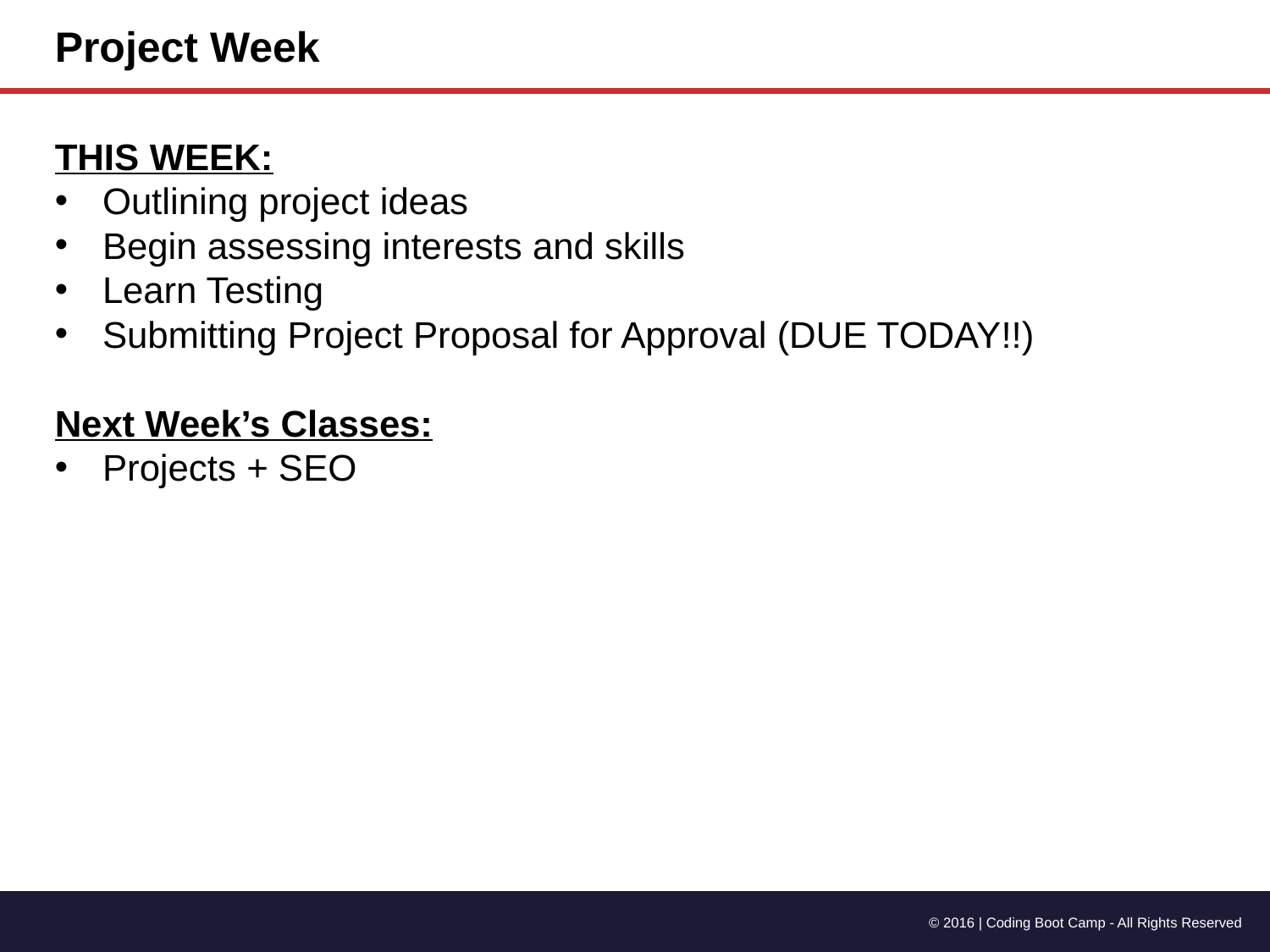

Project Week
THIS WEEK:
Outlining project ideas
Begin assessing interests and skills
Learn Testing
Submitting Project Proposal for Approval (DUE TODAY!!)

Next Week’s Classes:
Projects + SEO